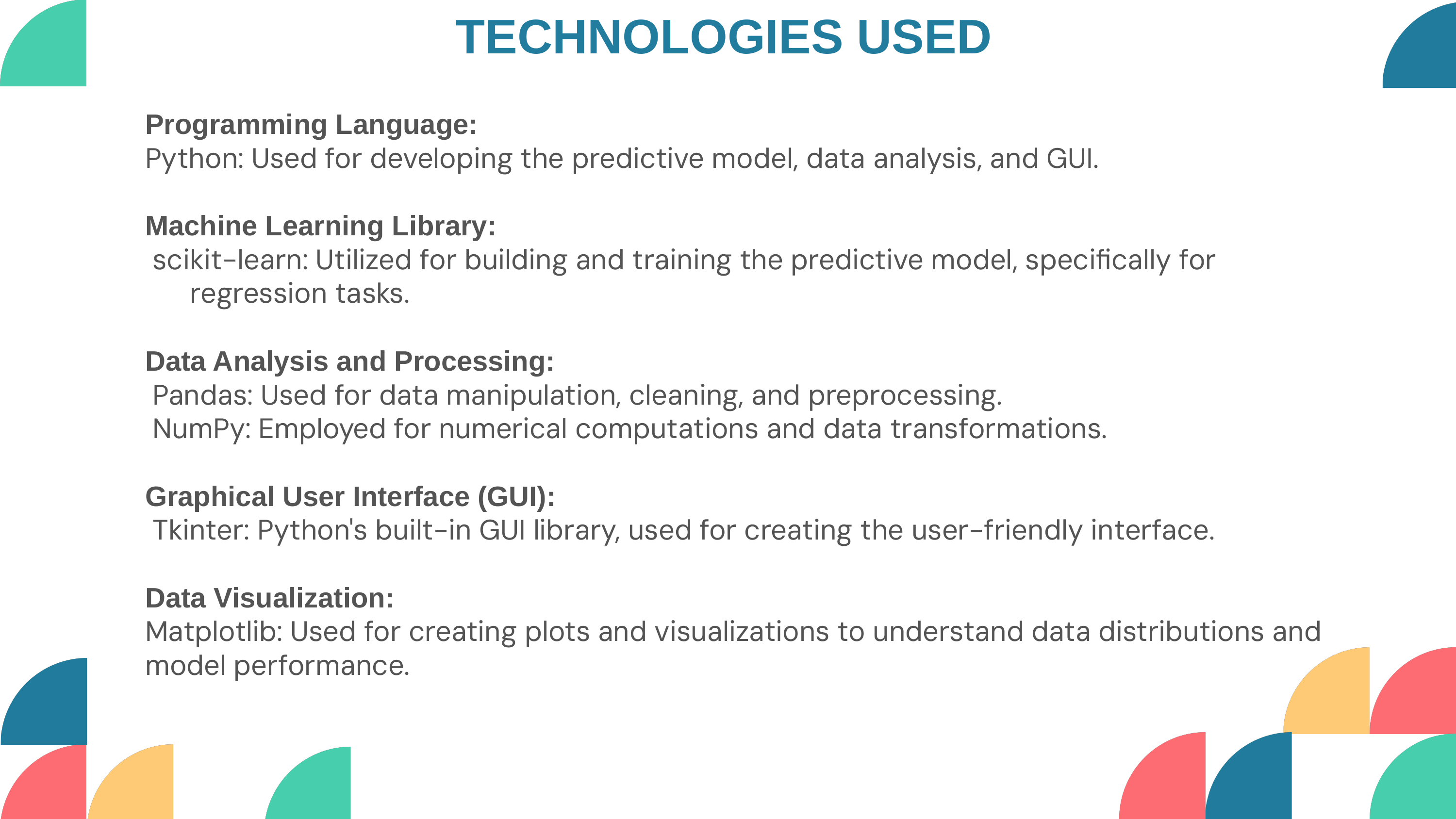

TECHNOLOGIES USED
Programming Language:
Python: Used for developing the predictive model, data analysis, and GUI.

Machine Learning Library:
 scikit-learn: Utilized for building and training the predictive model, specifically for                     regression tasks.

Data Analysis and Processing:
 Pandas: Used for data manipulation, cleaning, and preprocessing.
 NumPy: Employed for numerical computations and data transformations.

Graphical User Interface (GUI):
 Tkinter: Python's built-in GUI library, used for creating the user-friendly interface.

Data Visualization:
Matplotlib: Used for creating plots and visualizations to understand data distributions and model performance.